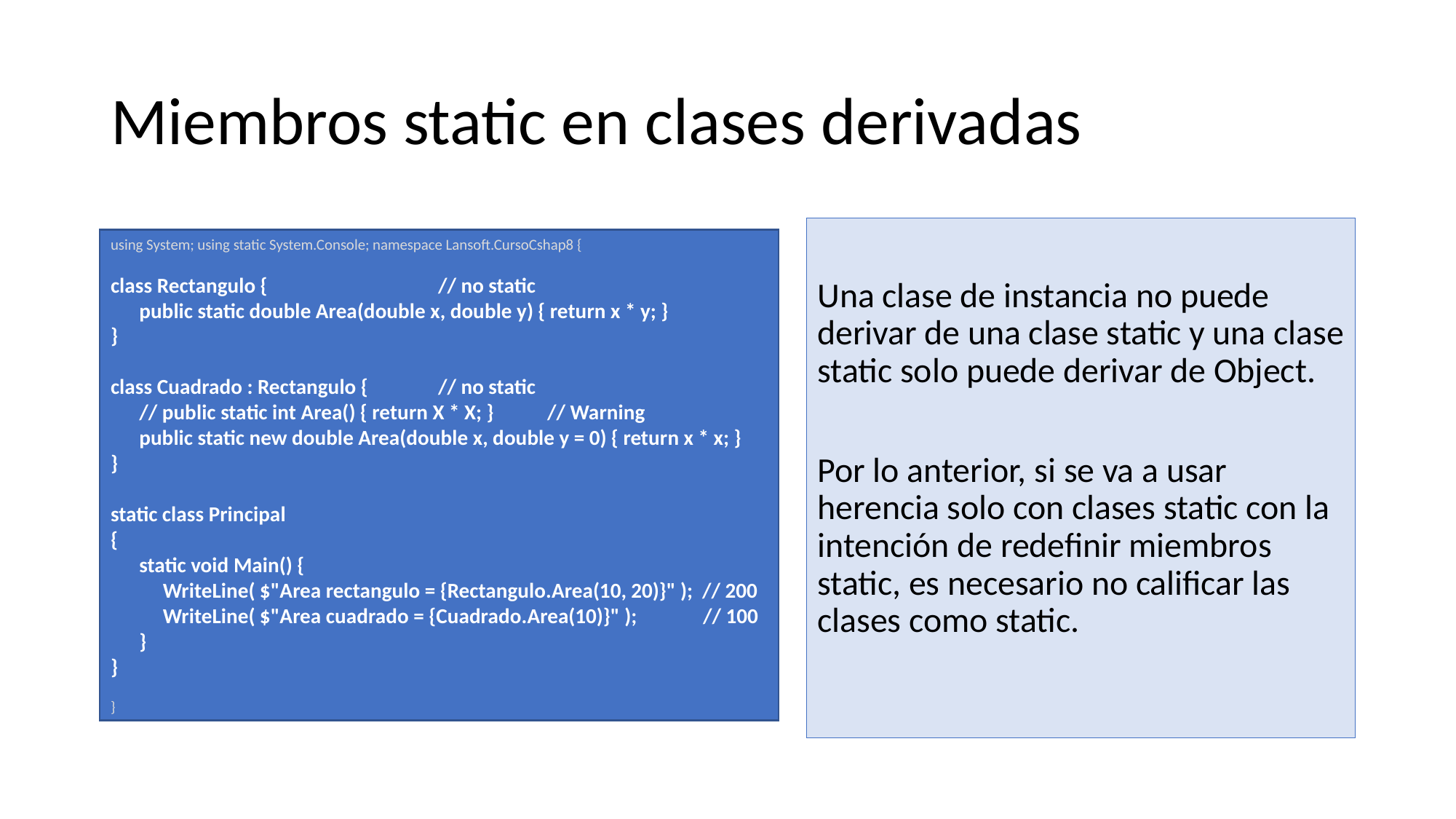

# Miembros static en clases derivadas

Una clase de instancia no puede derivar de una clase static y una clase static solo puede derivar de Object.

Por lo anterior, si se va a usar herencia solo con clases static con la intención de redefinir miembros static, es necesario no calificar las clases como static.

using System; using static System.Console; namespace Lansoft.CursoCshap8 {

class Rectangulo { 		// no static
      public static double Area(double x, double y) { return x * y; }
}

class Cuadrado : Rectangulo { 	// no static
      // public static int Area() { return X * X; }  	// Warning
      public static new double Area(double x, double y = 0) { return x * x; }
}

static class Principal
{
      static void Main() {
           WriteLine( $"Area rectangulo = {Rectangulo.Area(10, 20)}" );  // 200
           WriteLine( $"Area cuadrado = {Cuadrado.Area(10)}" );              // 100
      }
}

}